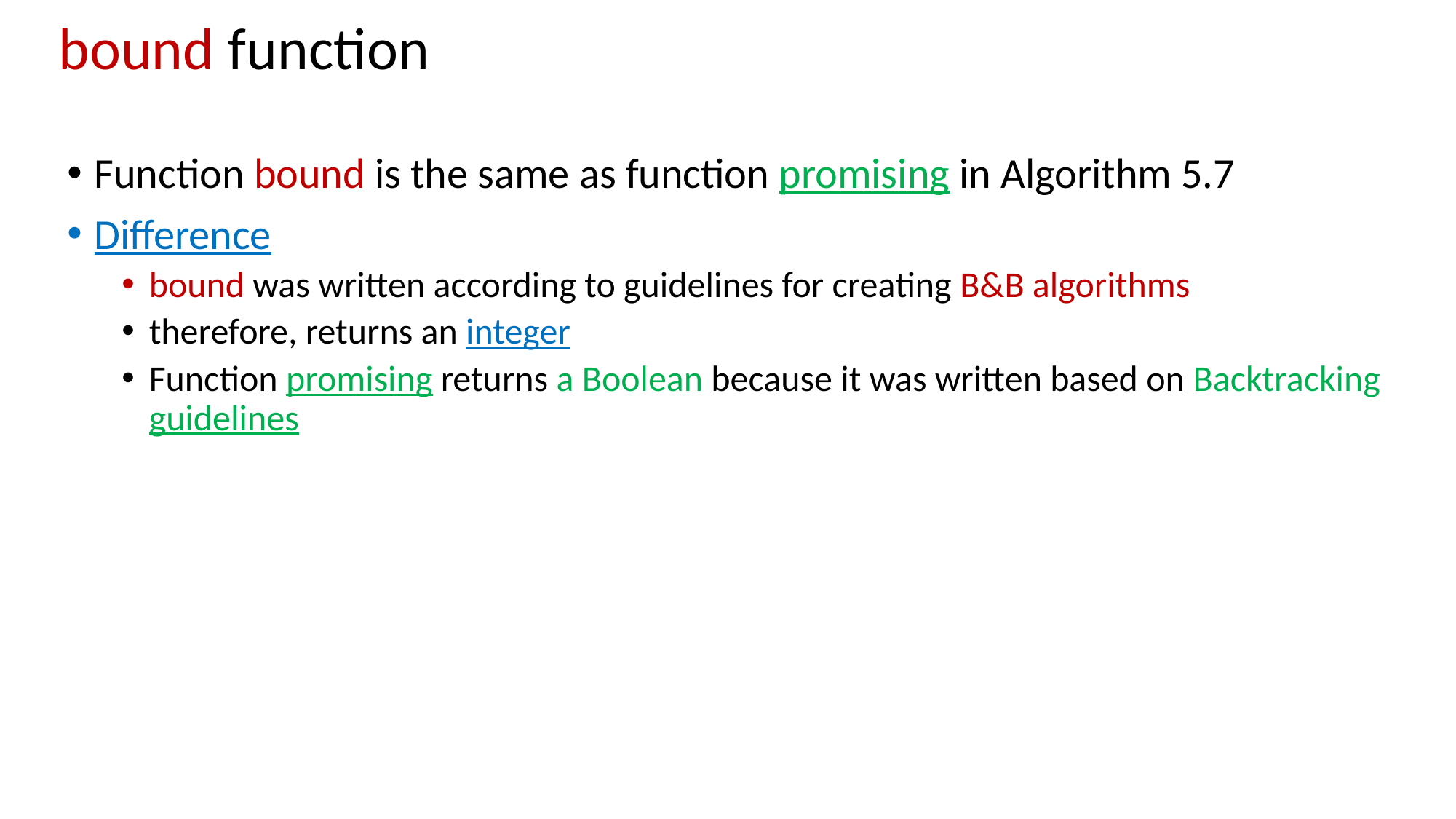

# bound function
Function bound is the same as function promising in Algorithm 5.7
Difference
bound was written according to guidelines for creating B&B algorithms
therefore, returns an integer
Function promising returns a Boolean because it was written based on Backtracking guidelines